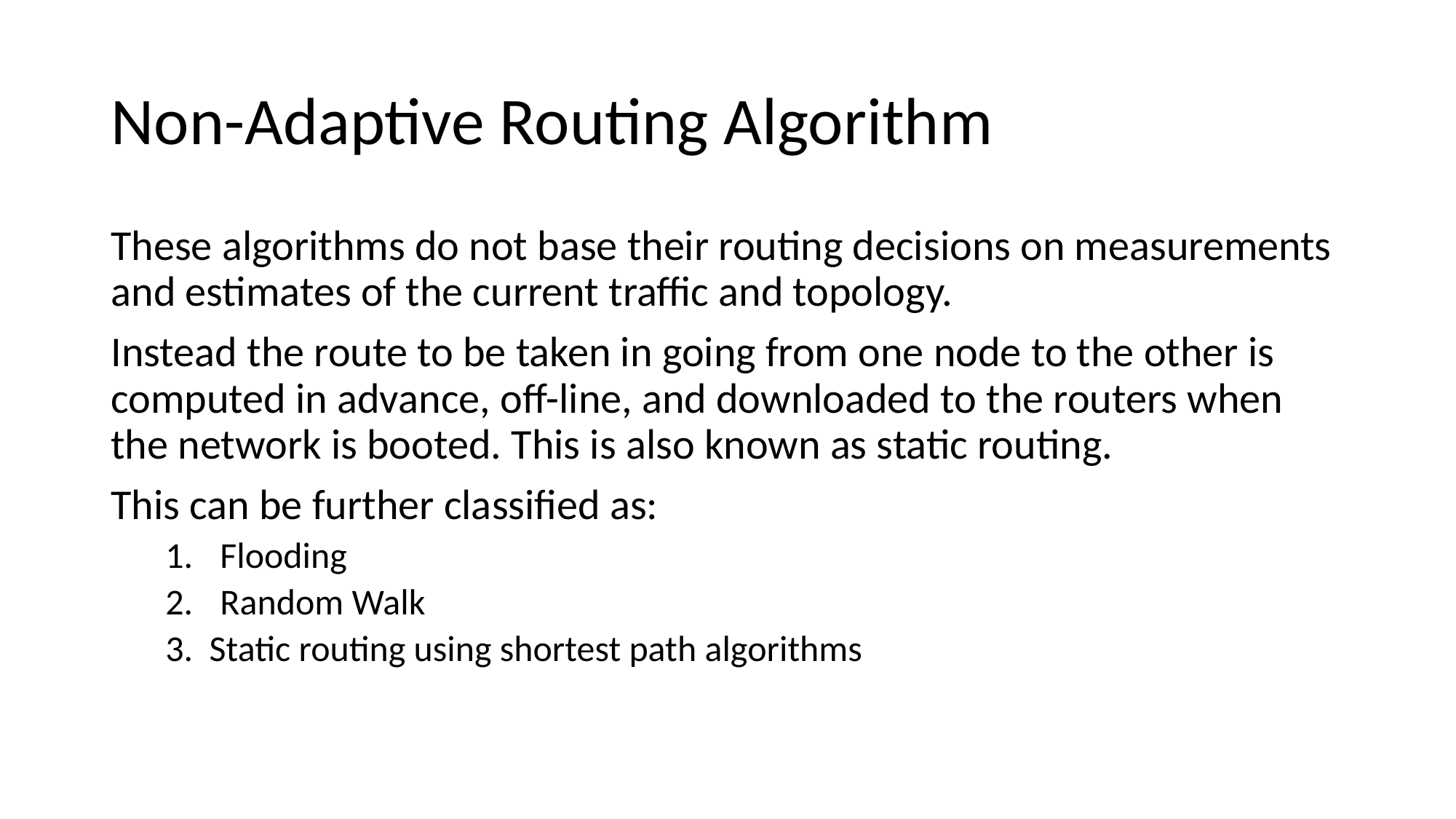

# Non-Adaptive Routing Algorithm
These algorithms do not base their routing decisions on measurements and estimates of the current traffic and topology.
Instead the route to be taken in going from one node to the other is computed in advance, off-line, and downloaded to the routers when the network is booted. This is also known as static routing.
This can be further classified as:
Flooding
Random Walk
3.  Static routing using shortest path algorithms